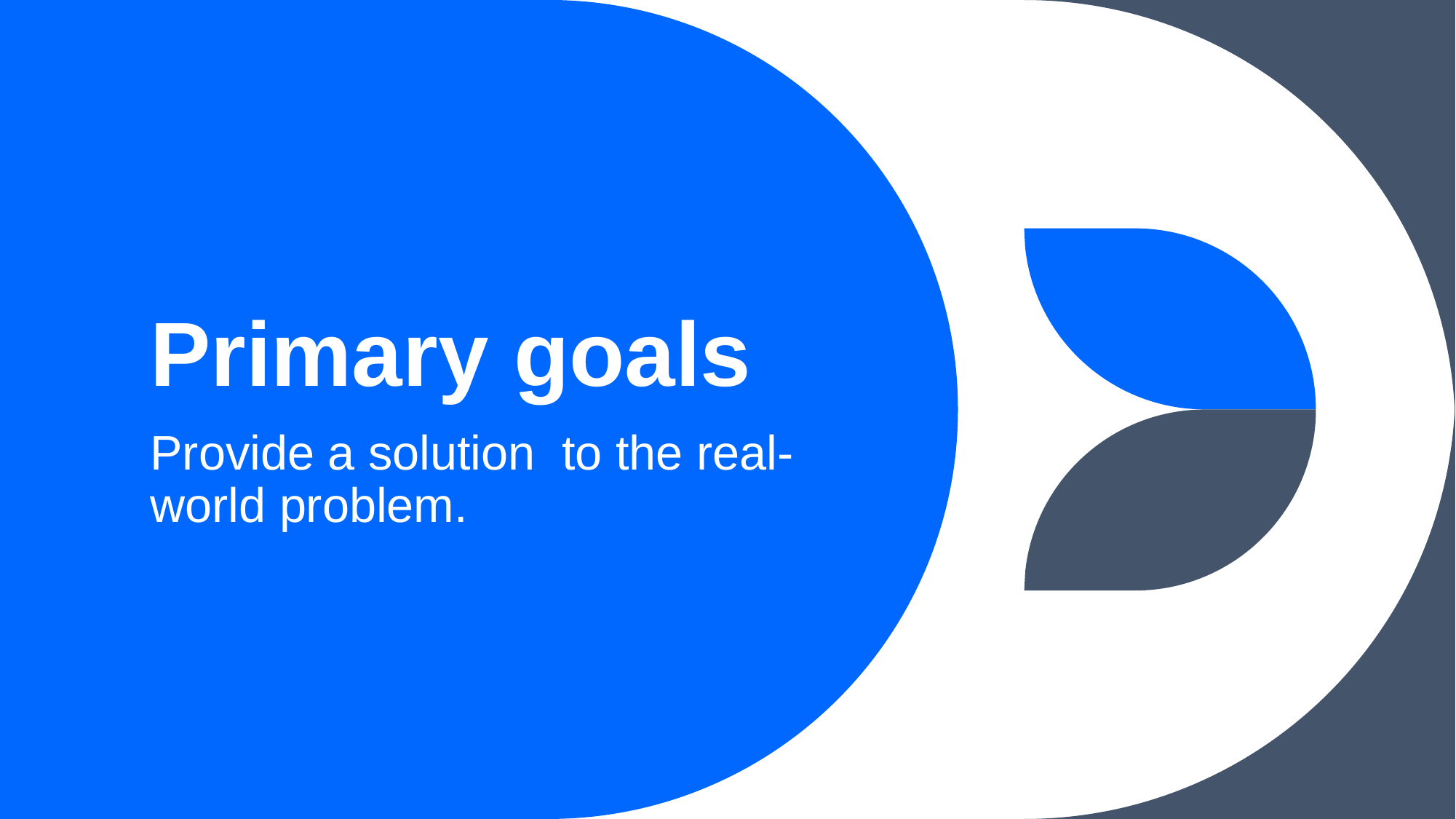

# Primary goals
Provide a solution  to the real-world problem.